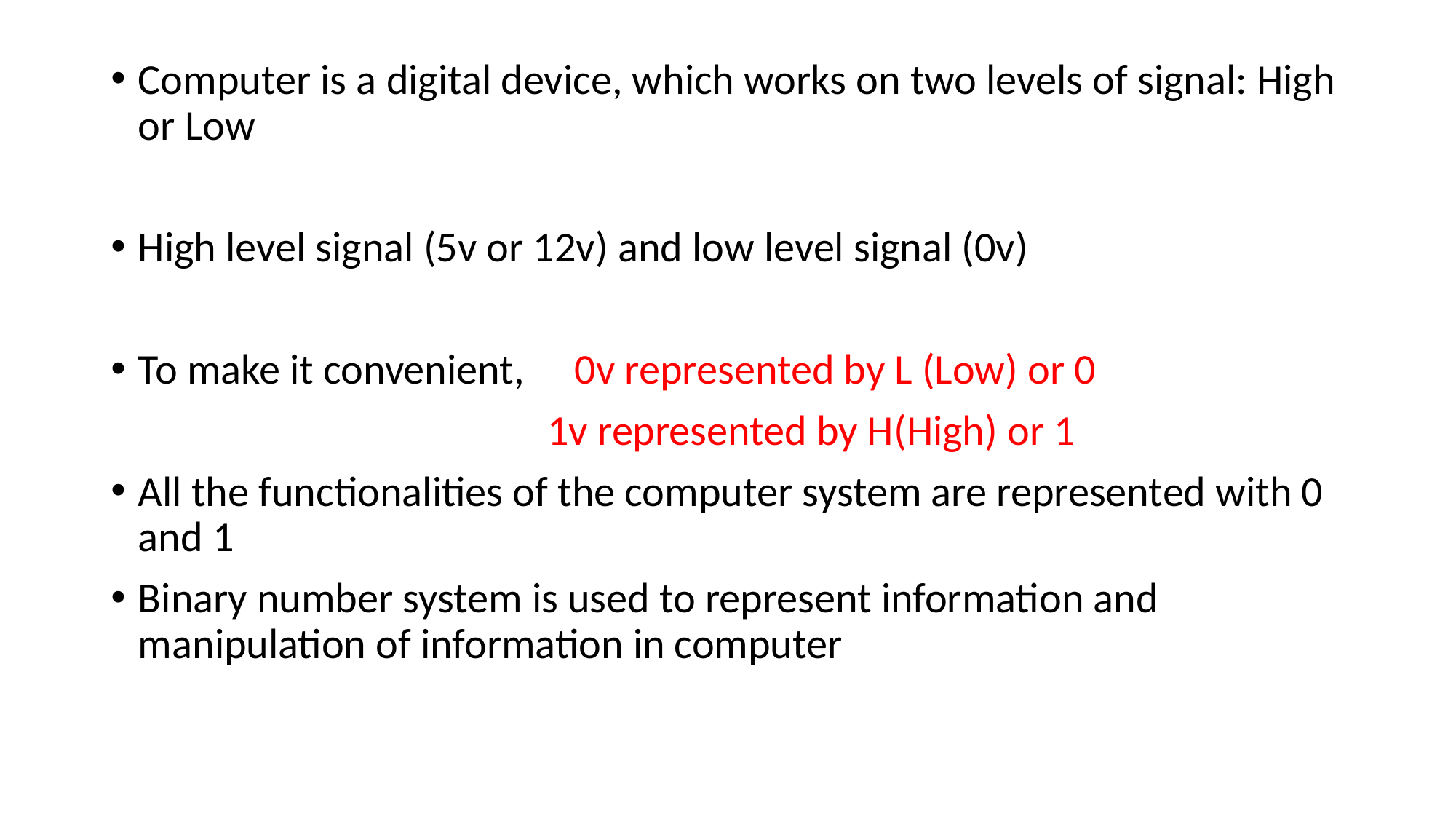

Computer is a digital device, which works on two levels of signal: High or Low

High level signal (5v or 12v) and low level signal (0v)

To make it convenient, 	0v represented by L (Low) or 0
				1v represented by H(High) or 1
All the functionalities of the computer system are represented with 0 and 1
Binary number system is used to represent information and manipulation of information in computer